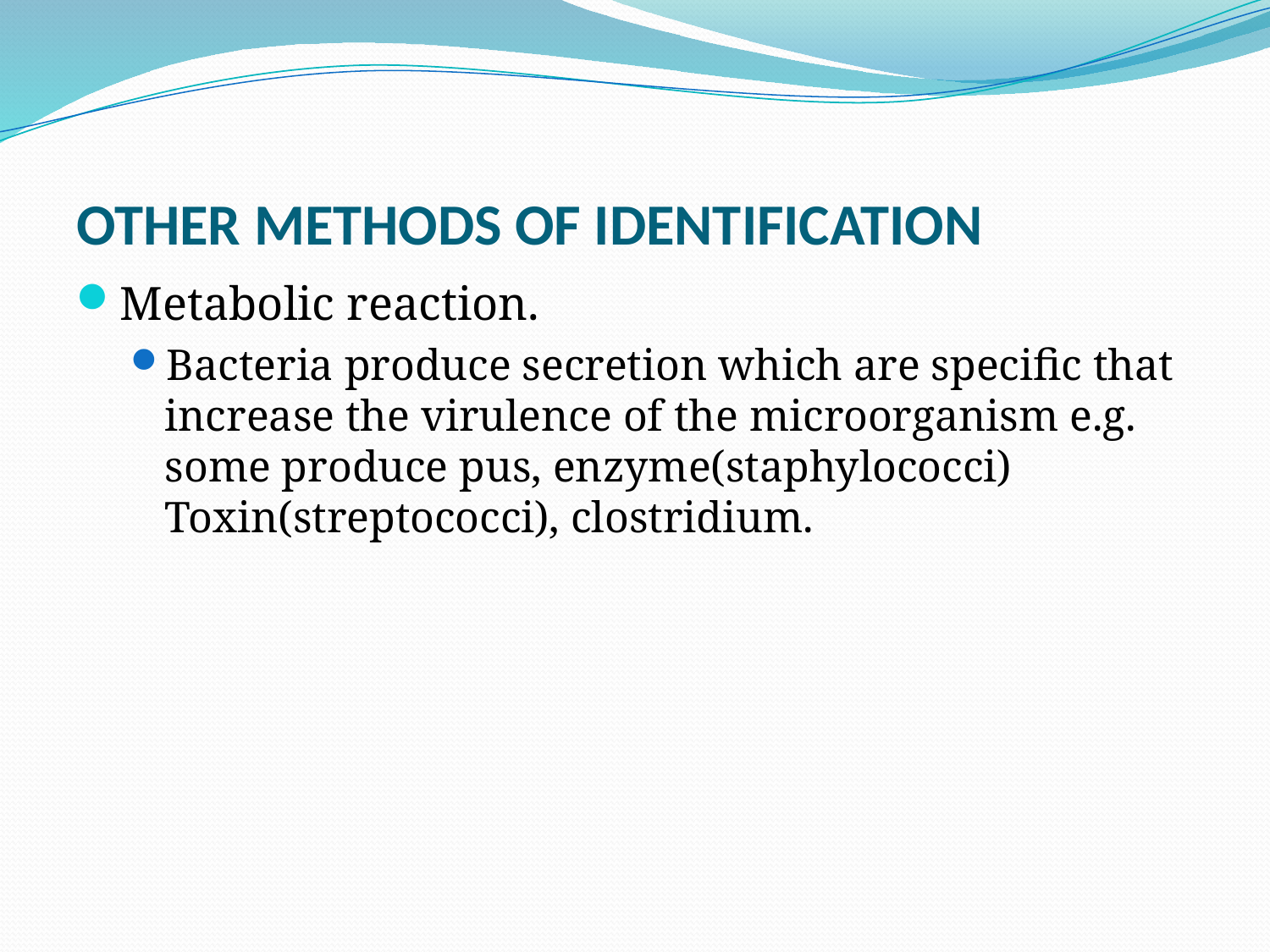

# OTHER METHODS OF IDENTIFICATION
Metabolic reaction.
Bacteria produce secretion which are specific that increase the virulence of the microorganism e.g. some produce pus, enzyme(staphylococci) Toxin(streptococci), clostridium.